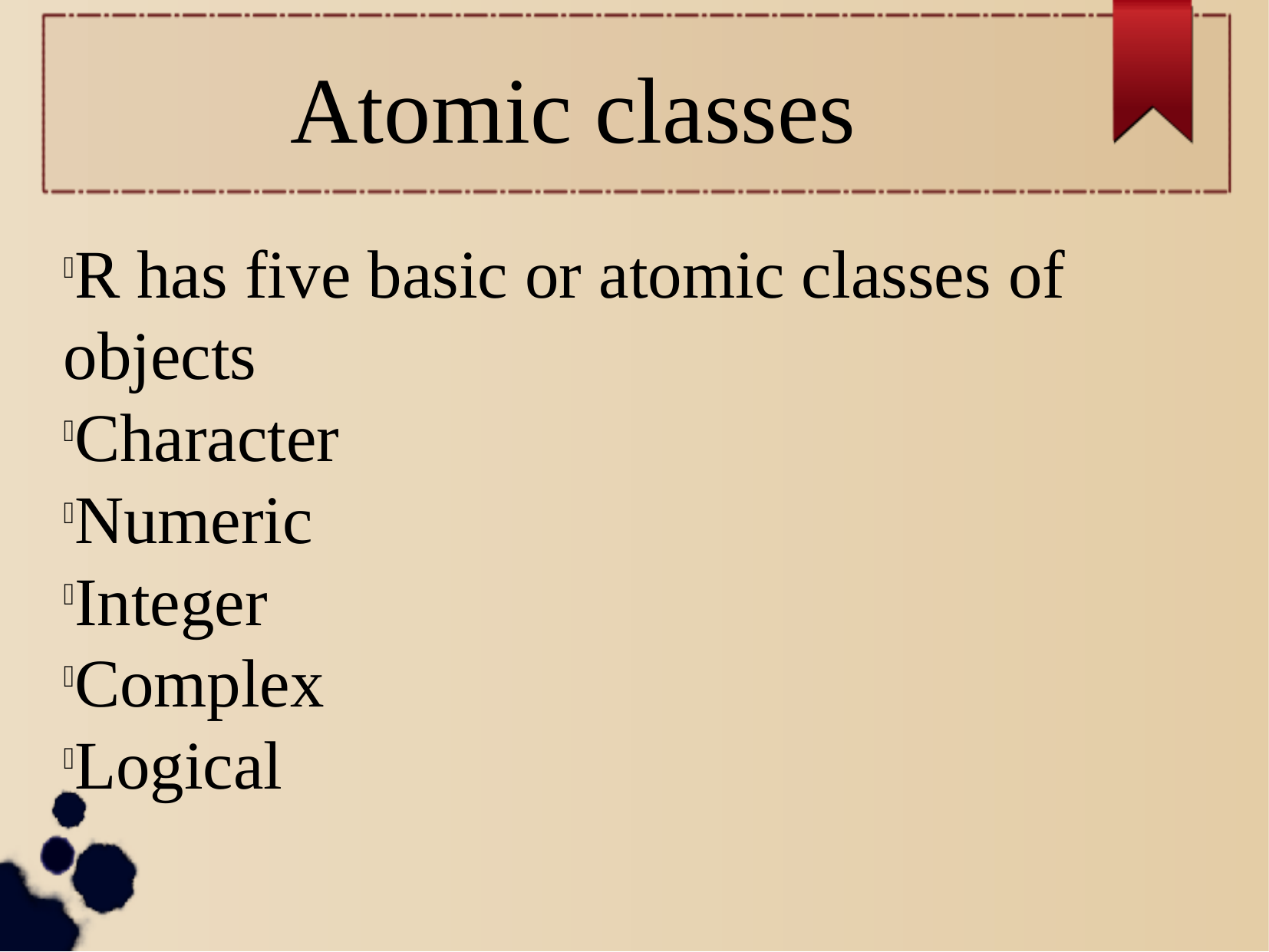

Atomic classes
R has five basic or atomic classes of objects
Character
Numeric
Integer
Complex
Logical